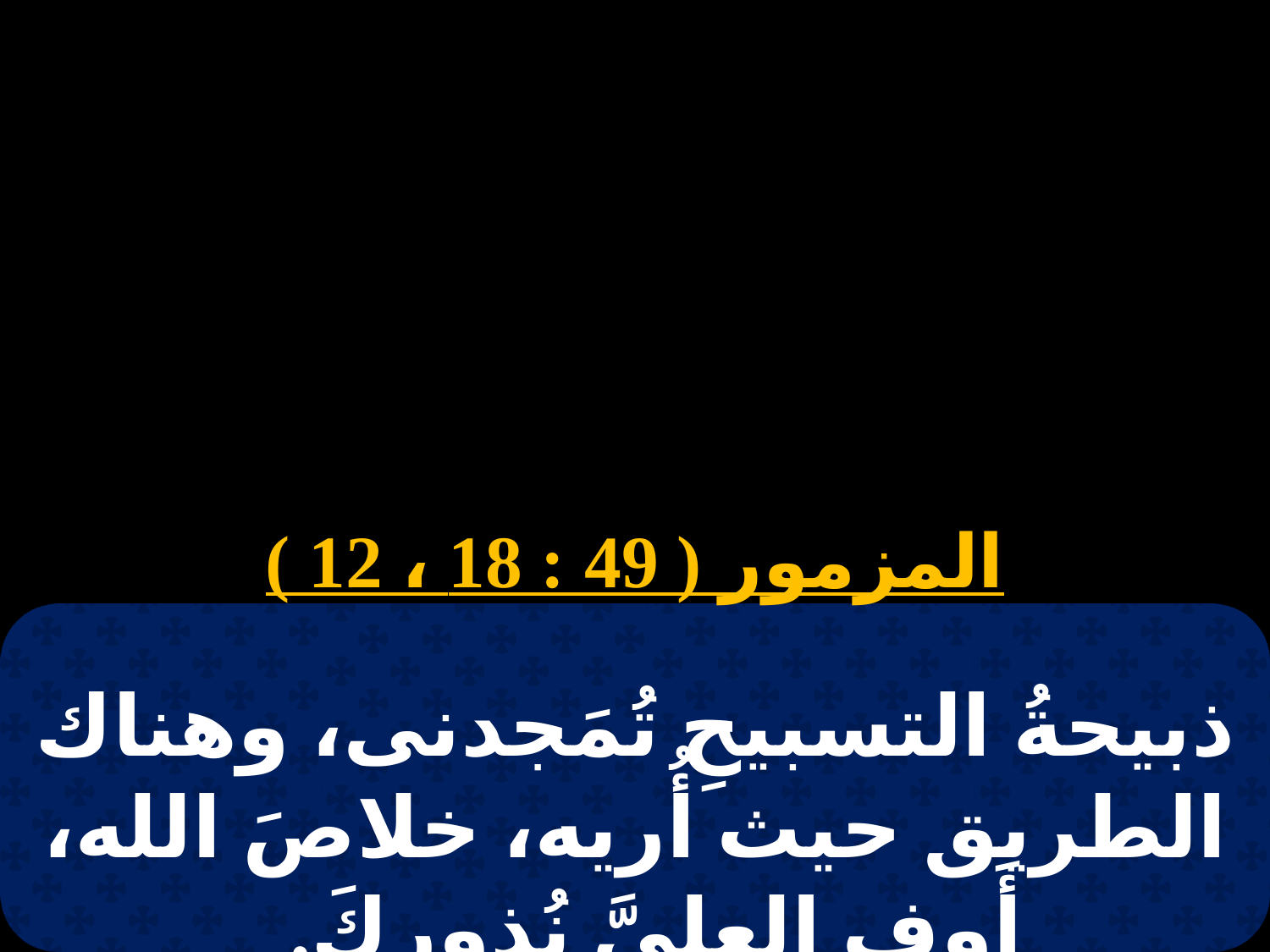

المزمور ( 49 : 18 ، 12 )
ذبيحةُ التسبيحِ تُمَجدنى، وهناك الطريق حيث أُريه، خلاصَ الله، أَوفِ العلىَّ نُذوركَ.